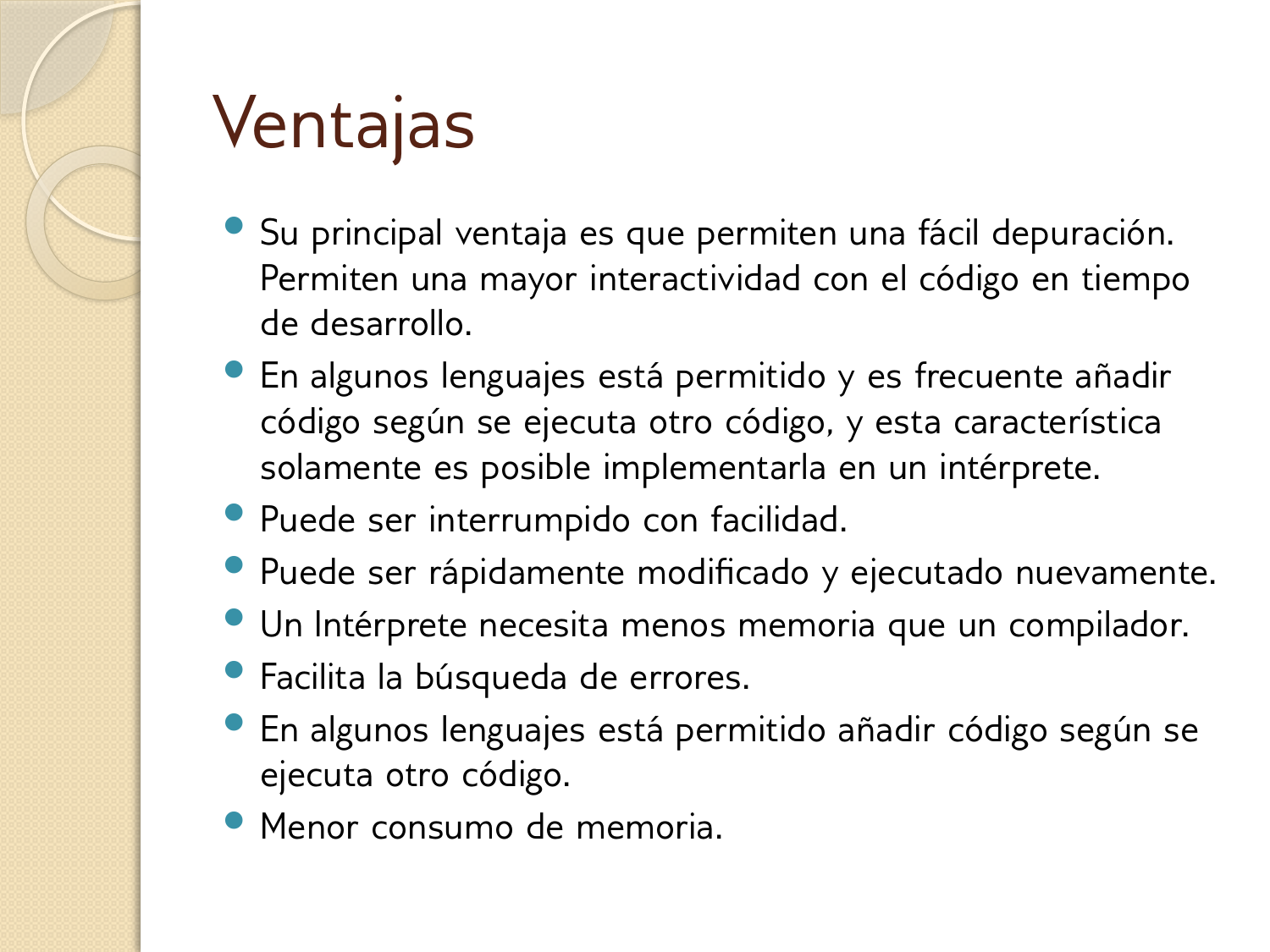

# Ventajas
Su principal ventaja es que permiten una fácil depuración. Permiten una mayor interactividad con el código en tiempo de desarrollo.
En algunos lenguajes está permitido y es frecuente añadir código según se ejecuta otro código, y esta característica solamente es posible implementarla en un intérprete.
Puede ser interrumpido con facilidad.
Puede ser rápidamente modificado y ejecutado nuevamente.
Un Intérprete necesita menos memoria que un compilador.
Facilita la búsqueda de errores.
En algunos lenguajes está permitido añadir código según se ejecuta otro código.
Menor consumo de memoria.